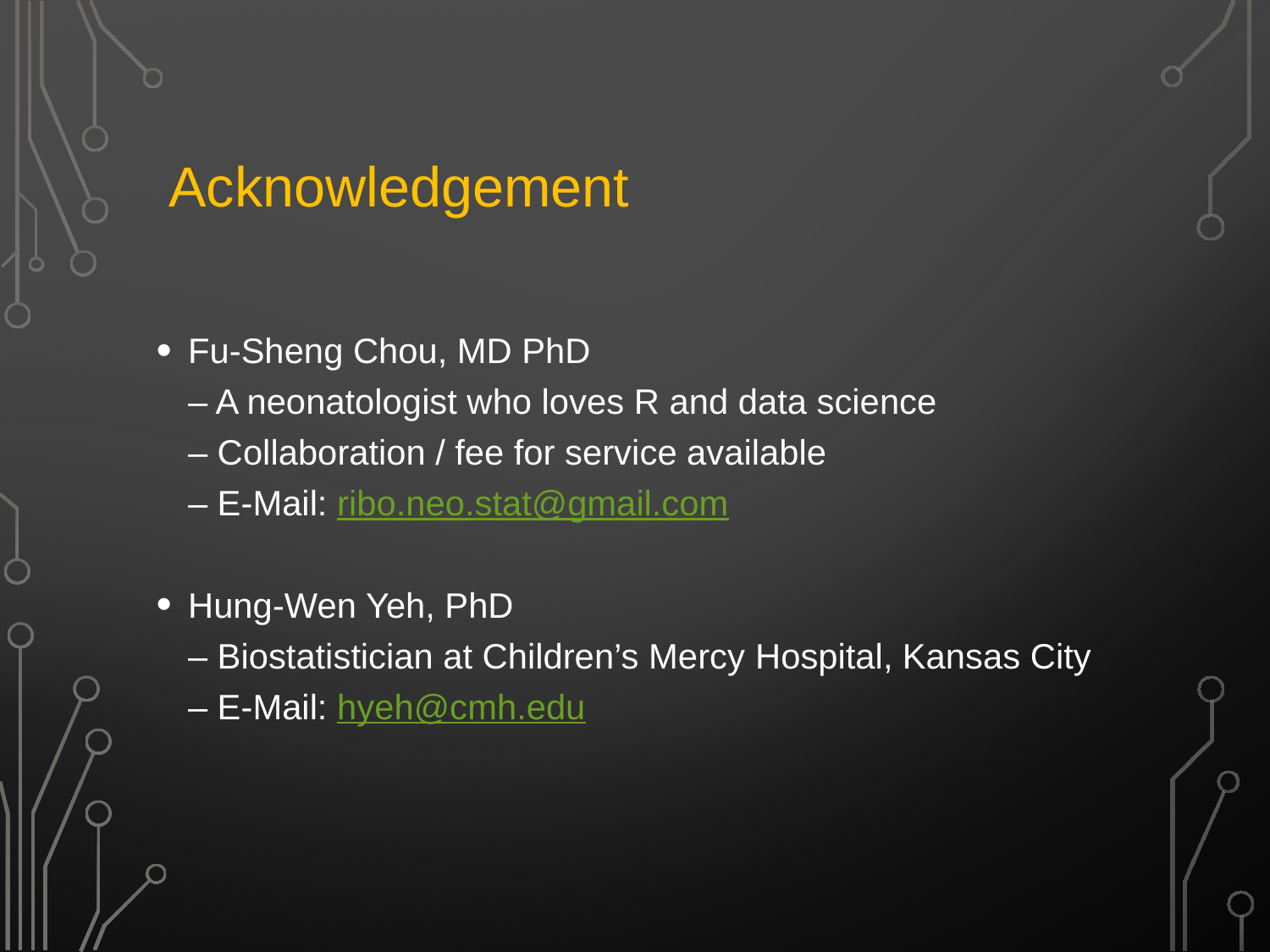

# Acknowledgement
Fu-Sheng Chou, MD PhD
– A neonatologist who loves R and data science
– Collaboration / fee for service available
– E-Mail: ribo.neo.stat@gmail.com
Hung-Wen Yeh, PhD
– Biostatistician at Children’s Mercy Hospital, Kansas City
– E-Mail: hyeh@cmh.edu